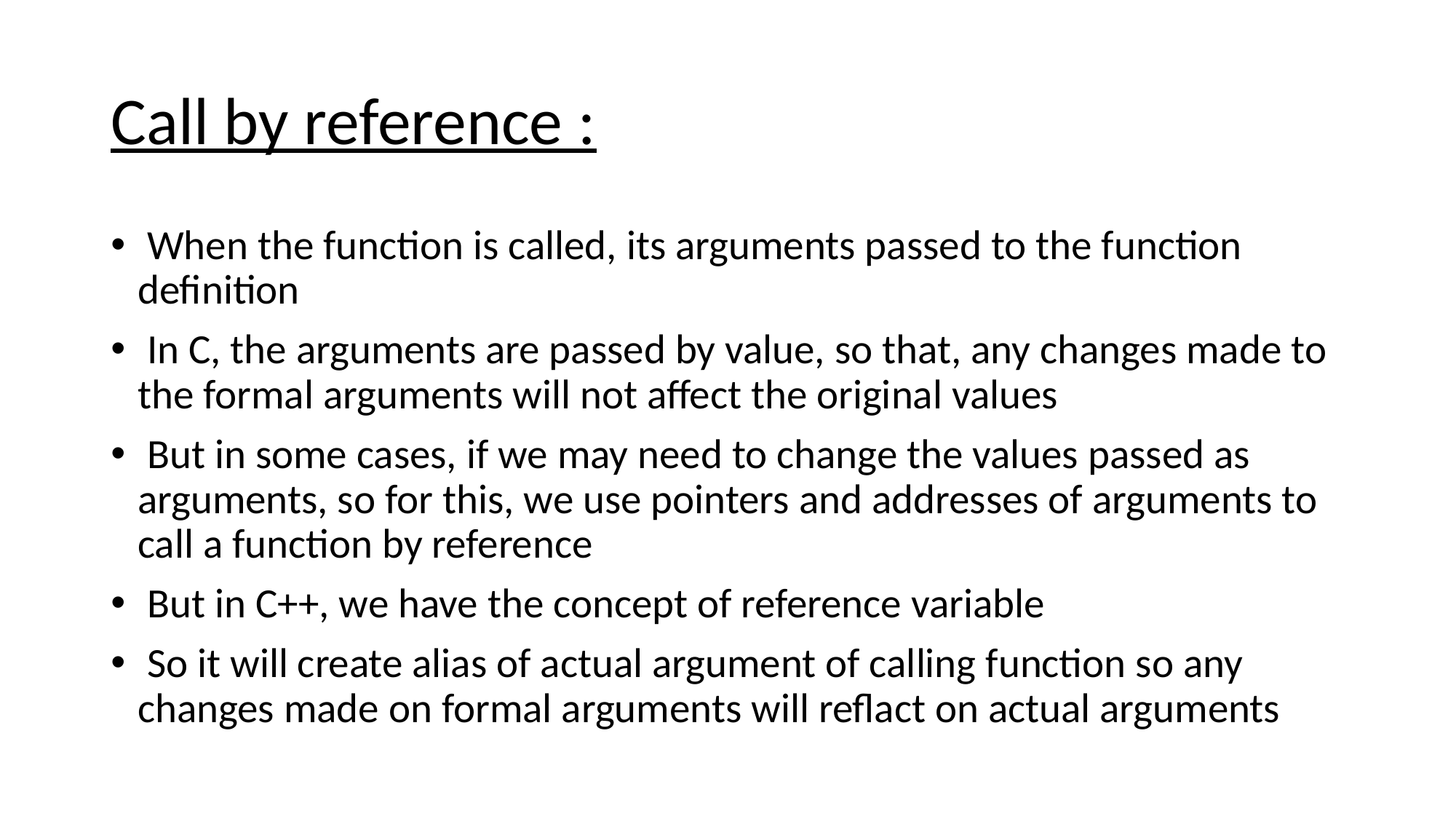

# Call by reference :
 When the function is called, its arguments passed to the function definition
 In C, the arguments are passed by value, so that, any changes made to the formal arguments will not affect the original values
 But in some cases, if we may need to change the values passed as arguments, so for this, we use pointers and addresses of arguments to call a function by reference
 But in C++, we have the concept of reference variable
 So it will create alias of actual argument of calling function so any changes made on formal arguments will reflact on actual arguments